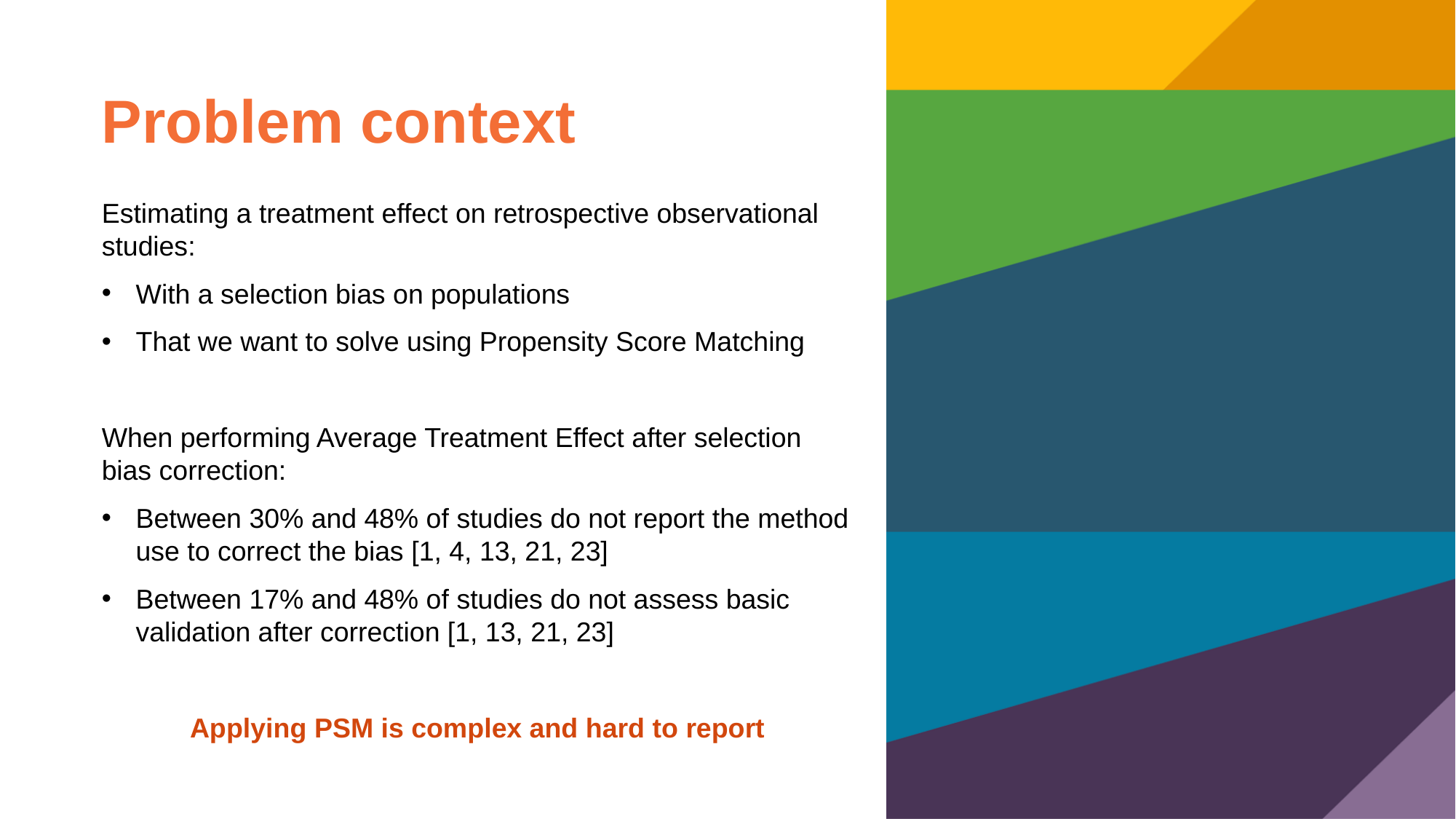

# Problem context
Estimating a treatment effect on retrospective observational studies:
With a selection bias on populations
That we want to solve using Propensity Score Matching

When performing Average Treatment Effect after selection bias correction:
Between 30% and 48% of studies do not report the method use to correct the bias [1, 4, 13, 21, 23]
Between 17% and 48% of studies do not assess basic validation after correction [1, 13, 21, 23]

Applying PSM is complex and hard to report